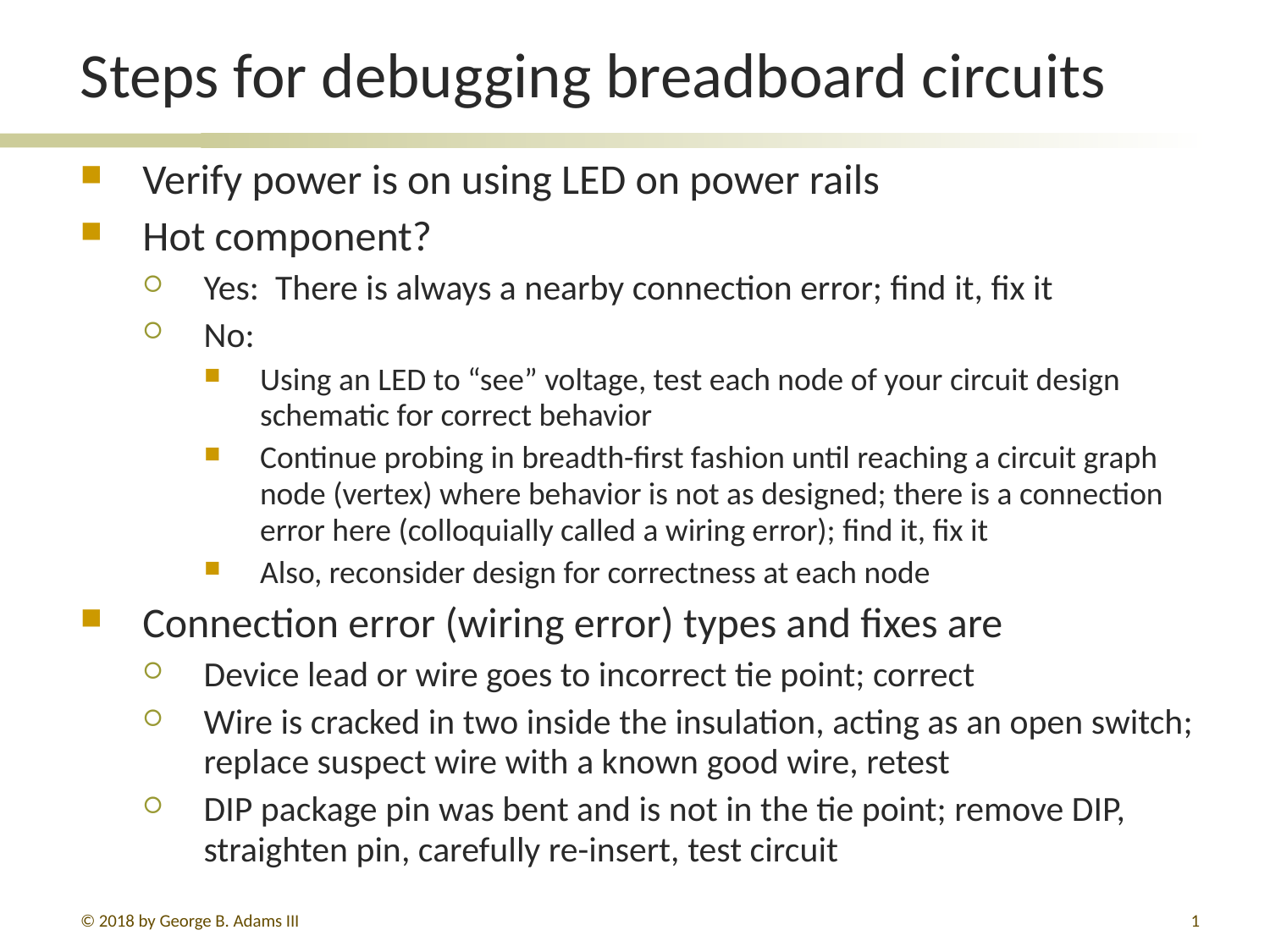

# Steps for debugging breadboard circuits
Verify power is on using LED on power rails
Hot component?
Yes:  There is always a nearby connection error; find it, fix it
No:
Using an LED to “see” voltage, test each node of your circuit design schematic for correct behavior
Continue probing in breadth-first fashion until reaching a circuit graph node (vertex) where behavior is not as designed; there is a connection error here (colloquially called a wiring error); find it, fix it
Also, reconsider design for correctness at each node
Connection error (wiring error) types and fixes are
Device lead or wire goes to incorrect tie point; correct
Wire is cracked in two inside the insulation, acting as an open switch; replace suspect wire with a known good wire, retest
DIP package pin was bent and is not in the tie point; remove DIP, straighten pin, carefully re-insert, test circuit
© 2018 by George B. Adams III
1